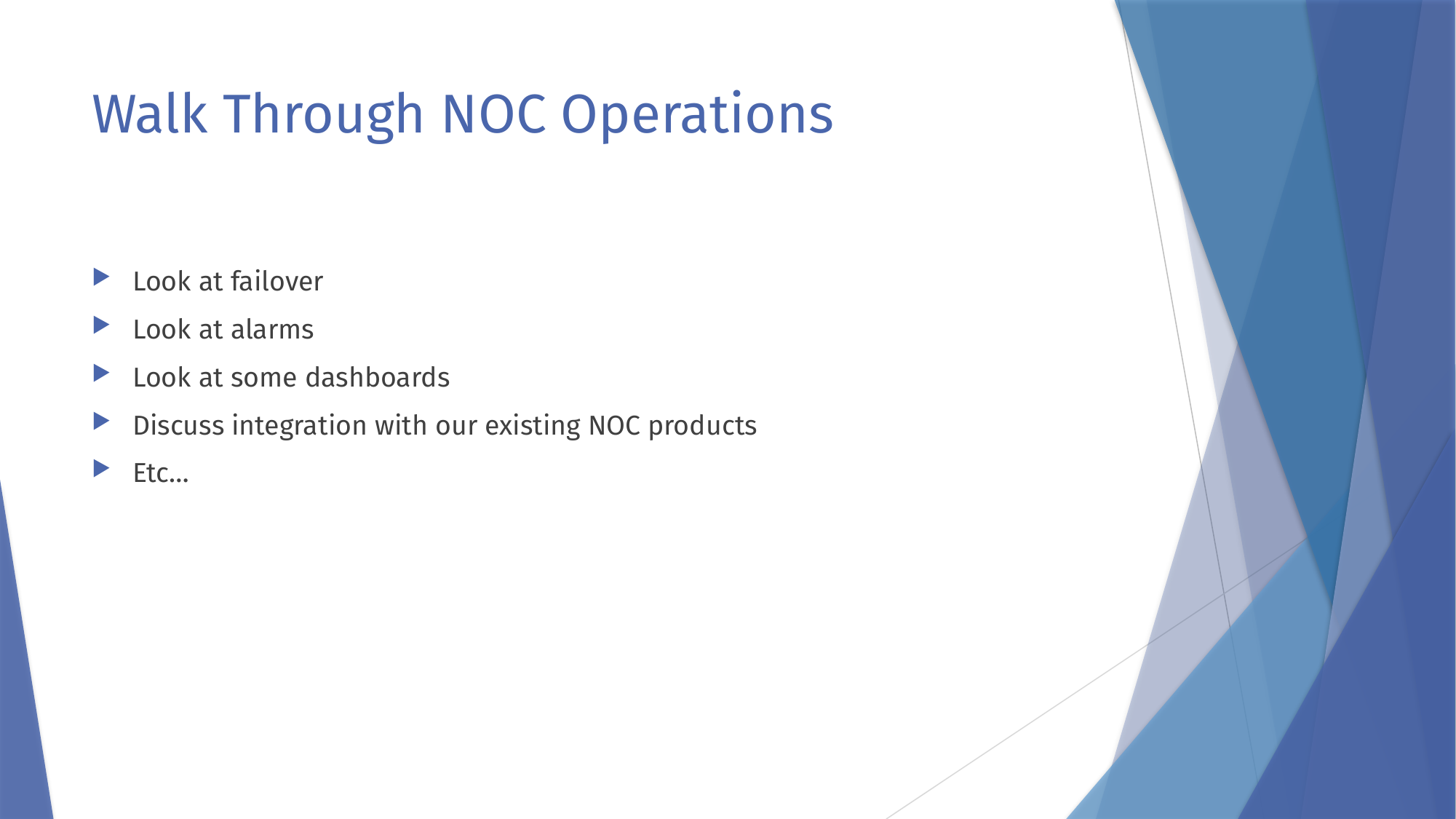

# Walk Through NOC Operations
Look at failover
Look at alarms
Look at some dashboards
Discuss integration with our existing NOC products
Etc…